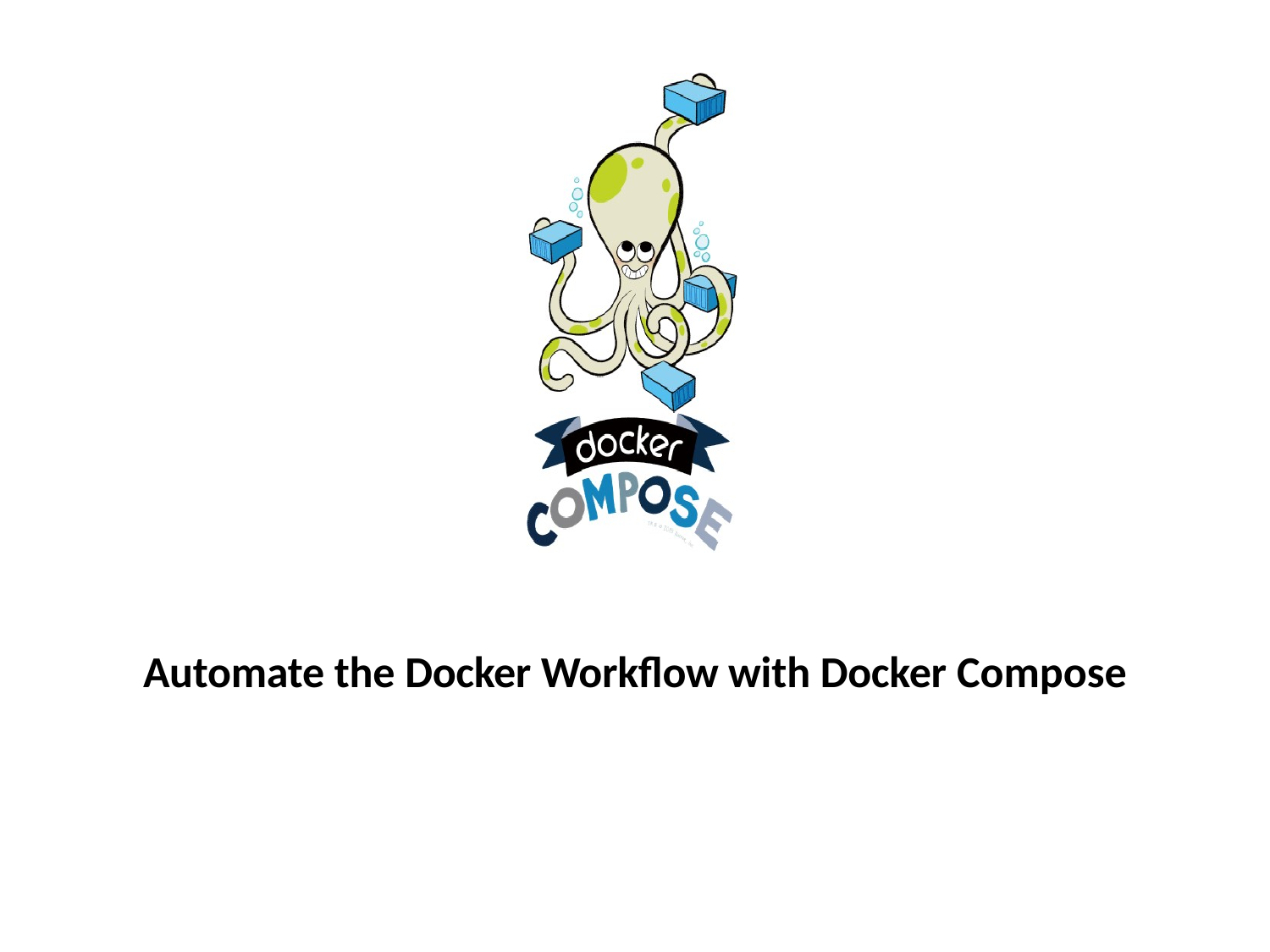

# Automate the Docker Workflow with Docker Compose